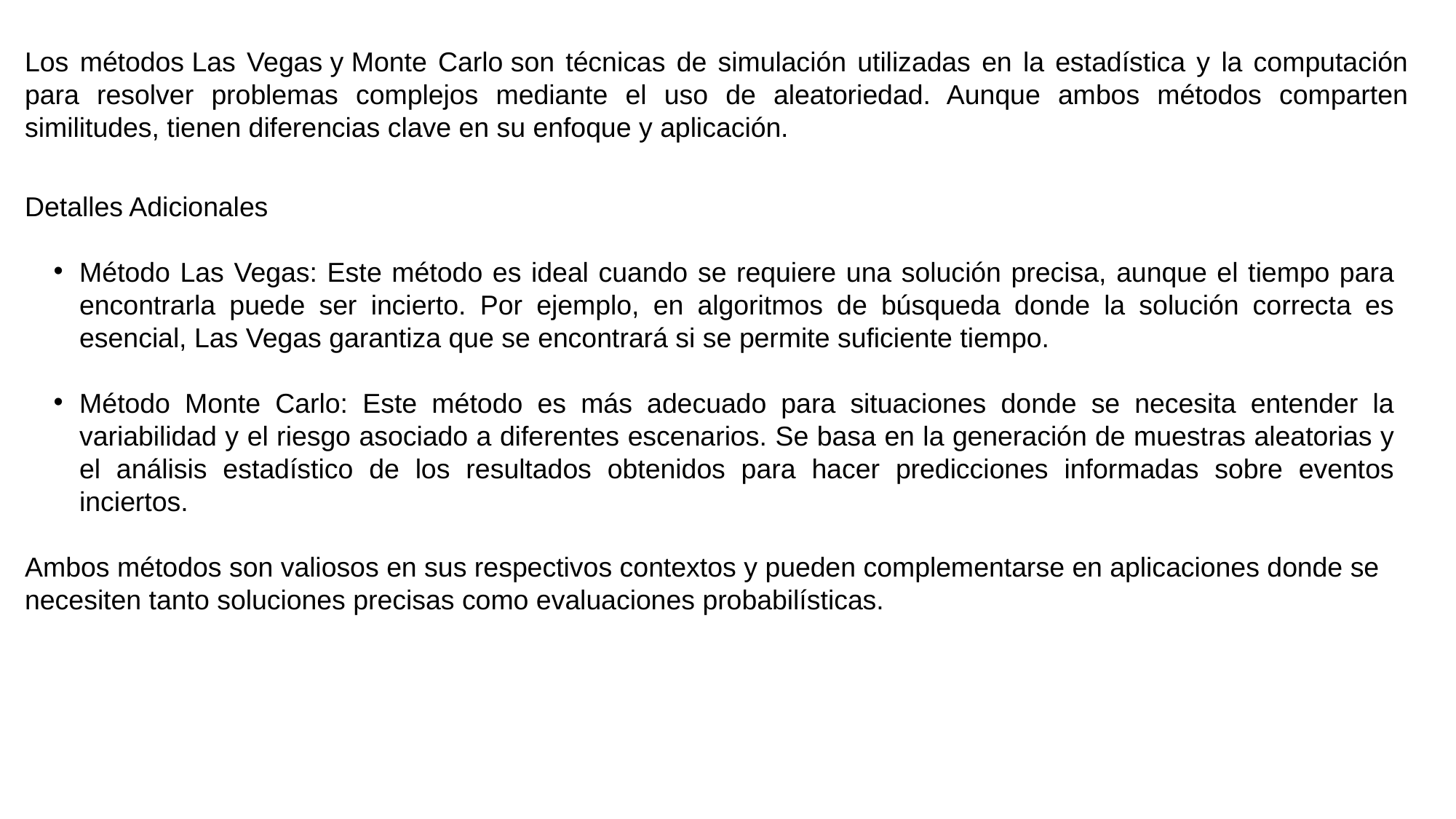

Los métodos Las Vegas y Monte Carlo son técnicas de simulación utilizadas en la estadística y la computación para resolver problemas complejos mediante el uso de aleatoriedad. Aunque ambos métodos comparten similitudes, tienen diferencias clave en su enfoque y aplicación.
Detalles Adicionales

Método Las Vegas: Este método es ideal cuando se requiere una solución precisa, aunque el tiempo para encontrarla puede ser incierto. Por ejemplo, en algoritmos de búsqueda donde la solución correcta es esencial, Las Vegas garantiza que se encontrará si se permite suficiente tiempo.

Método Monte Carlo: Este método es más adecuado para situaciones donde se necesita entender la variabilidad y el riesgo asociado a diferentes escenarios. Se basa en la generación de muestras aleatorias y el análisis estadístico de los resultados obtenidos para hacer predicciones informadas sobre eventos inciertos.

Ambos métodos son valiosos en sus respectivos contextos y pueden complementarse en aplicaciones donde se necesiten tanto soluciones precisas como evaluaciones probabilísticas.